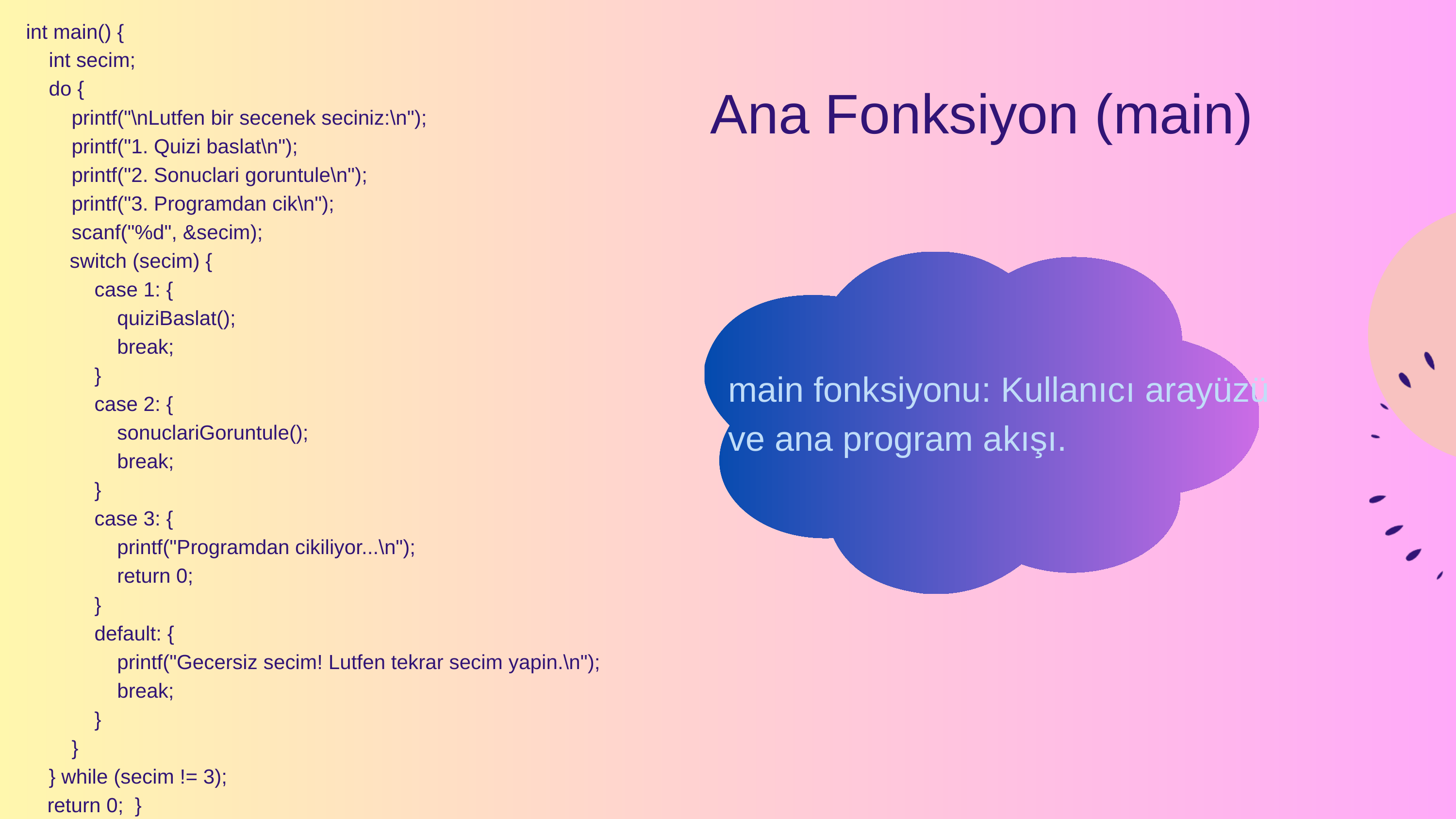

int main() {
    int secim;
    do {
        printf("\nLutfen bir secenek seciniz:\n");
        printf("1. Quizi baslat\n");
        printf("2. Sonuclari goruntule\n");
        printf("3. Programdan cik\n");
        scanf("%d", &secim);
        switch (secim) {
            case 1: {
                quiziBaslat();
                break;
            }
            case 2: {
                sonuclariGoruntule();
                break;
            }
            case 3: {
                printf("Programdan cikiliyor...\n");
                return 0;
            }
            default: {
                printf("Gecersiz secim! Lutfen tekrar secim yapin.\n");
                break;
            }
        }
    } while (secim != 3);
    return 0;  }

Ana Fonksiyon (main)

main fonksiyonu: Kullanıcı arayüzü ve ana program akışı.